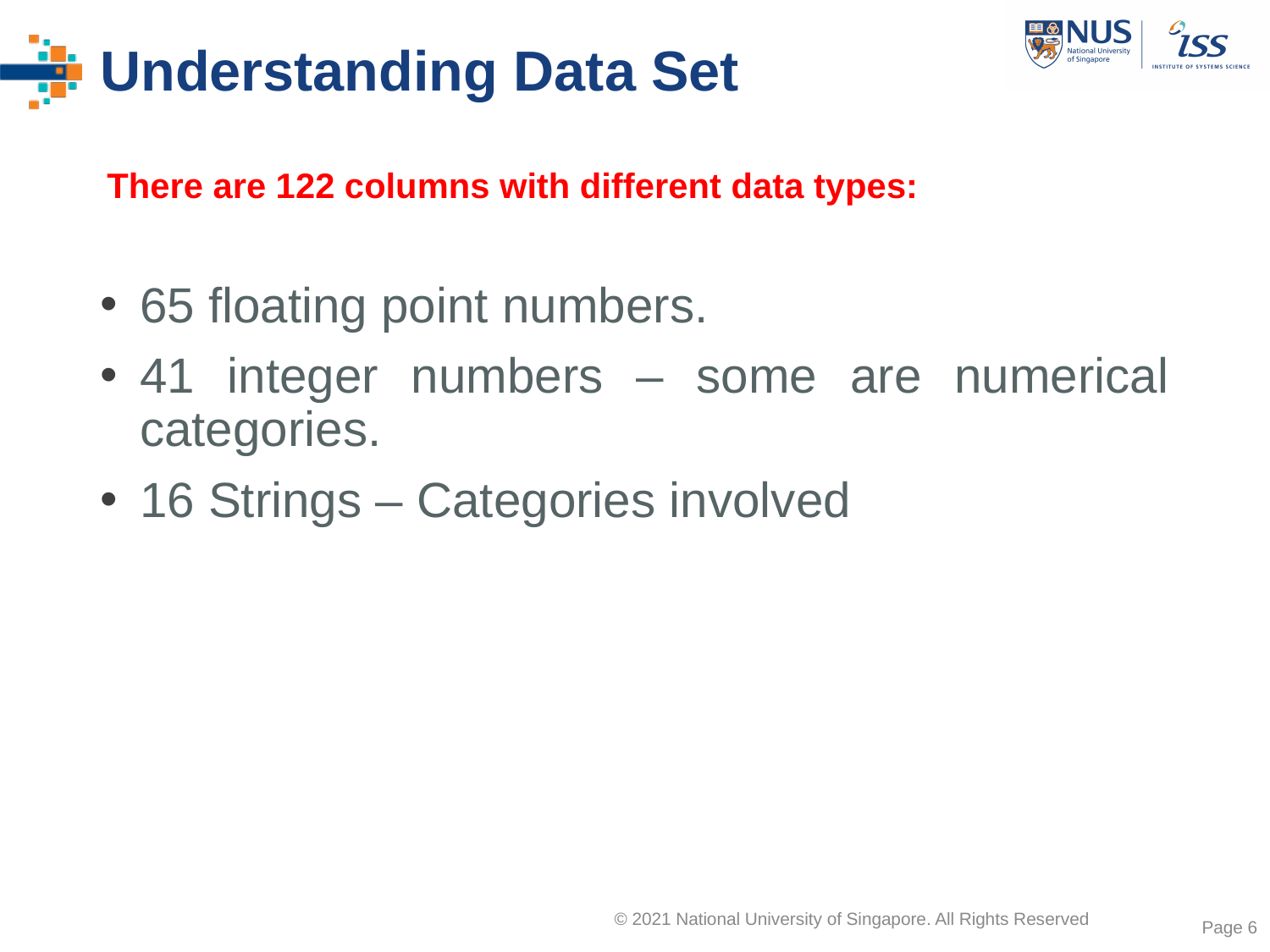

# Understanding Data Set
There are 122 columns with different data types:

65 floating point numbers.
41 integer numbers – some are numerical categories.
16 Strings – Categories involved
Page 6